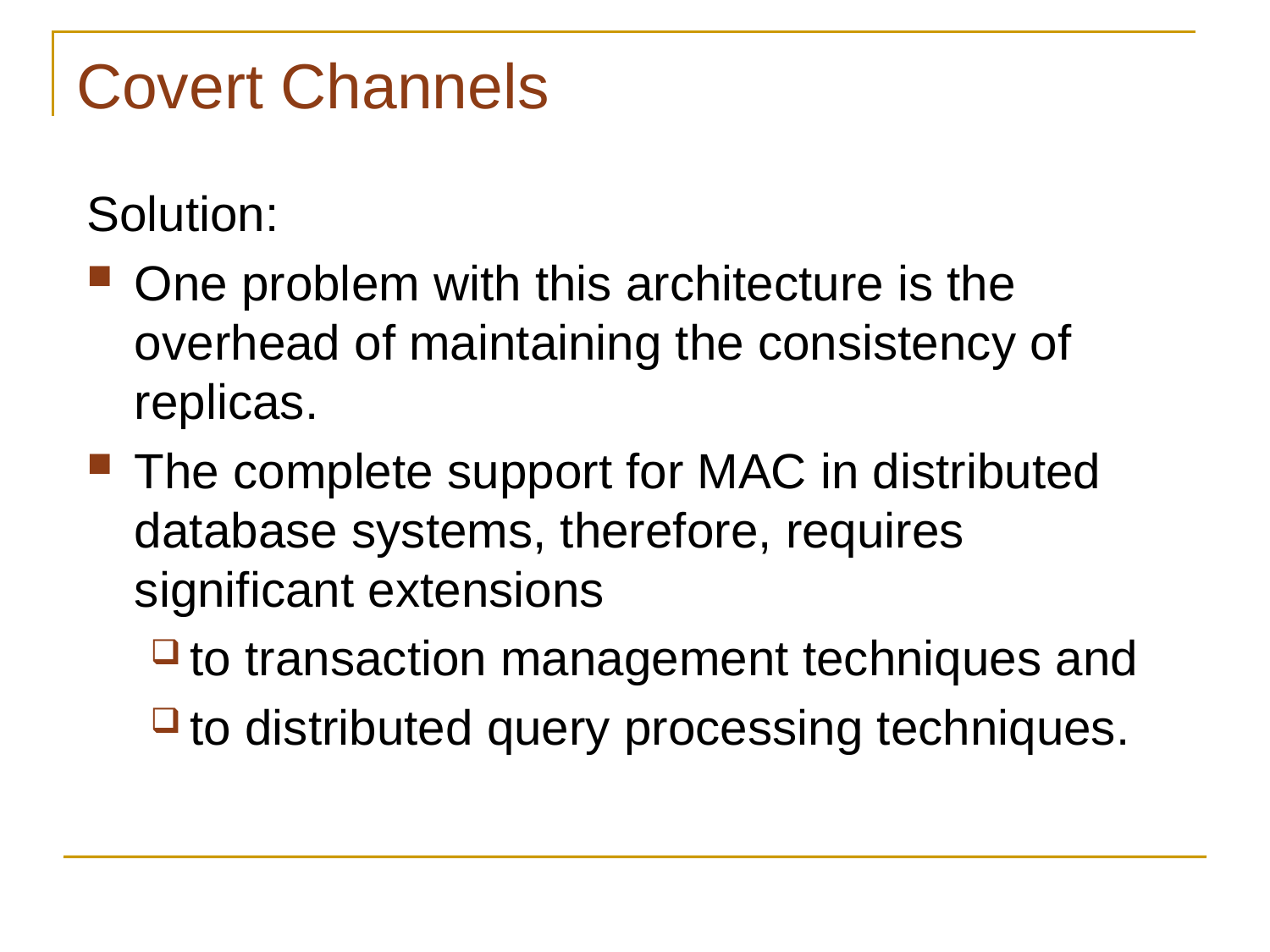

# Covert Channels
Solution:
One problem with this architecture is the overhead of maintaining the consistency of replicas.
The complete support for MAC in distributed database systems, therefore, requires significant extensions
to transaction management techniques and
to distributed query processing techniques.